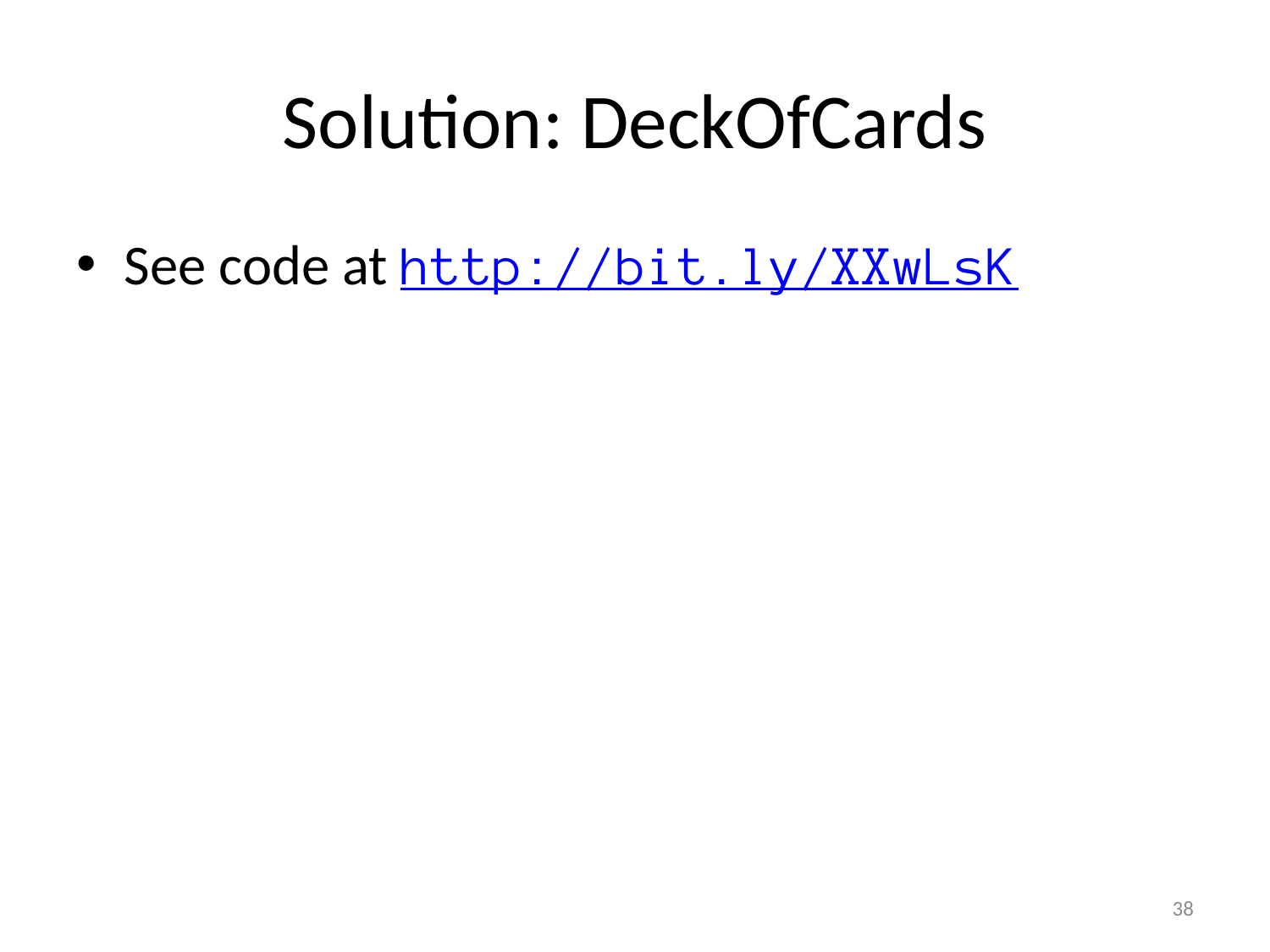

# Solution: DeckOfCards
See code at http://bit.ly/XXwLsK

38